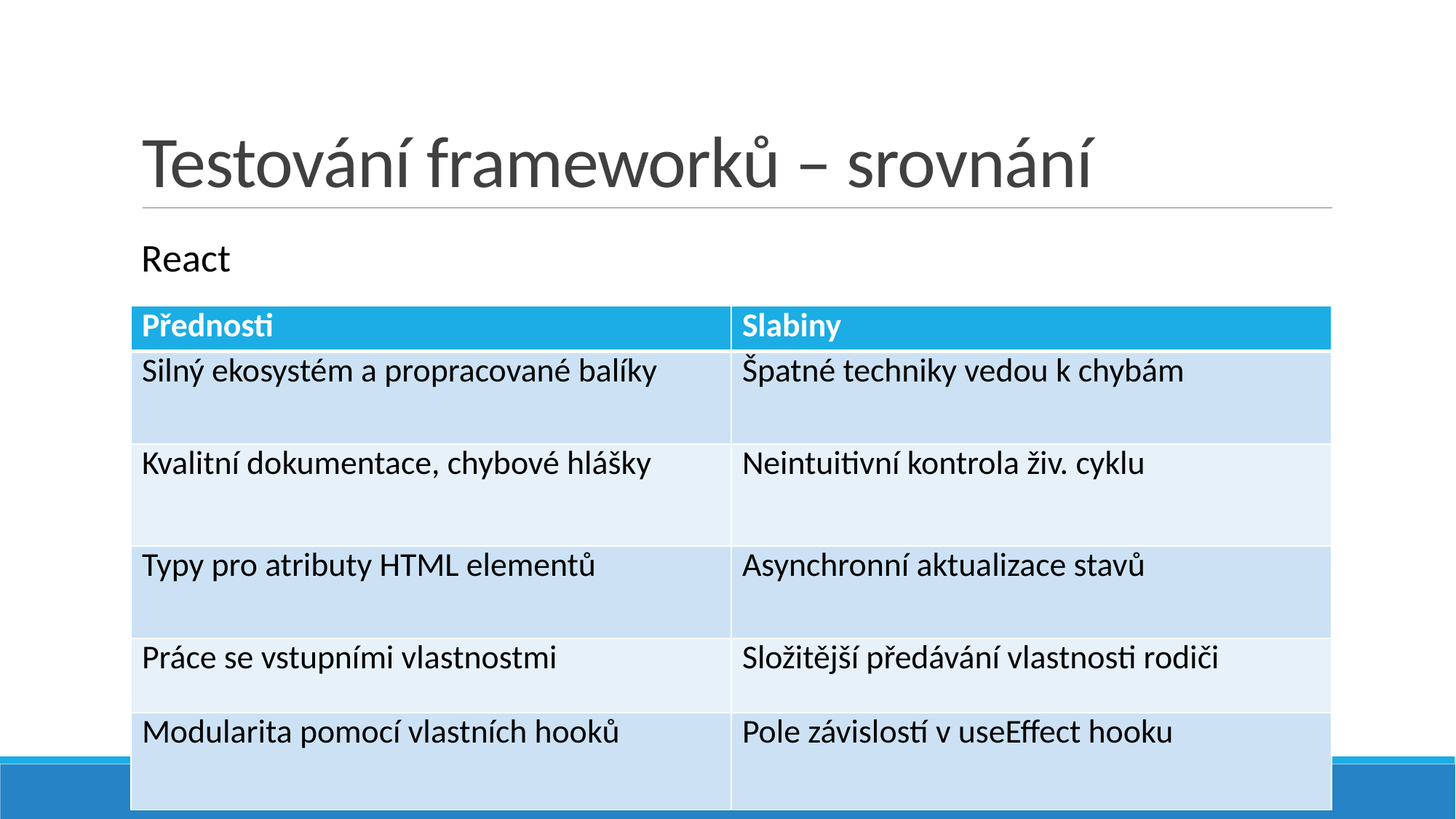

# Testování frameworků – srovnání
React
| Přednosti | Slabiny |
| --- | --- |
| Silný ekosystém a propracované balíky | Špatné techniky vedou k chybám |
| Kvalitní dokumentace, chybové hlášky | Neintuitivní kontrola živ. cyklu |
| Typy pro atributy HTML elementů | Asynchronní aktualizace stavů |
| Práce se vstupními vlastnostmi | Složitější předávání vlastnosti rodiči |
| Modularita pomocí vlastních hooků | Pole závislostí v useEffect hooku |